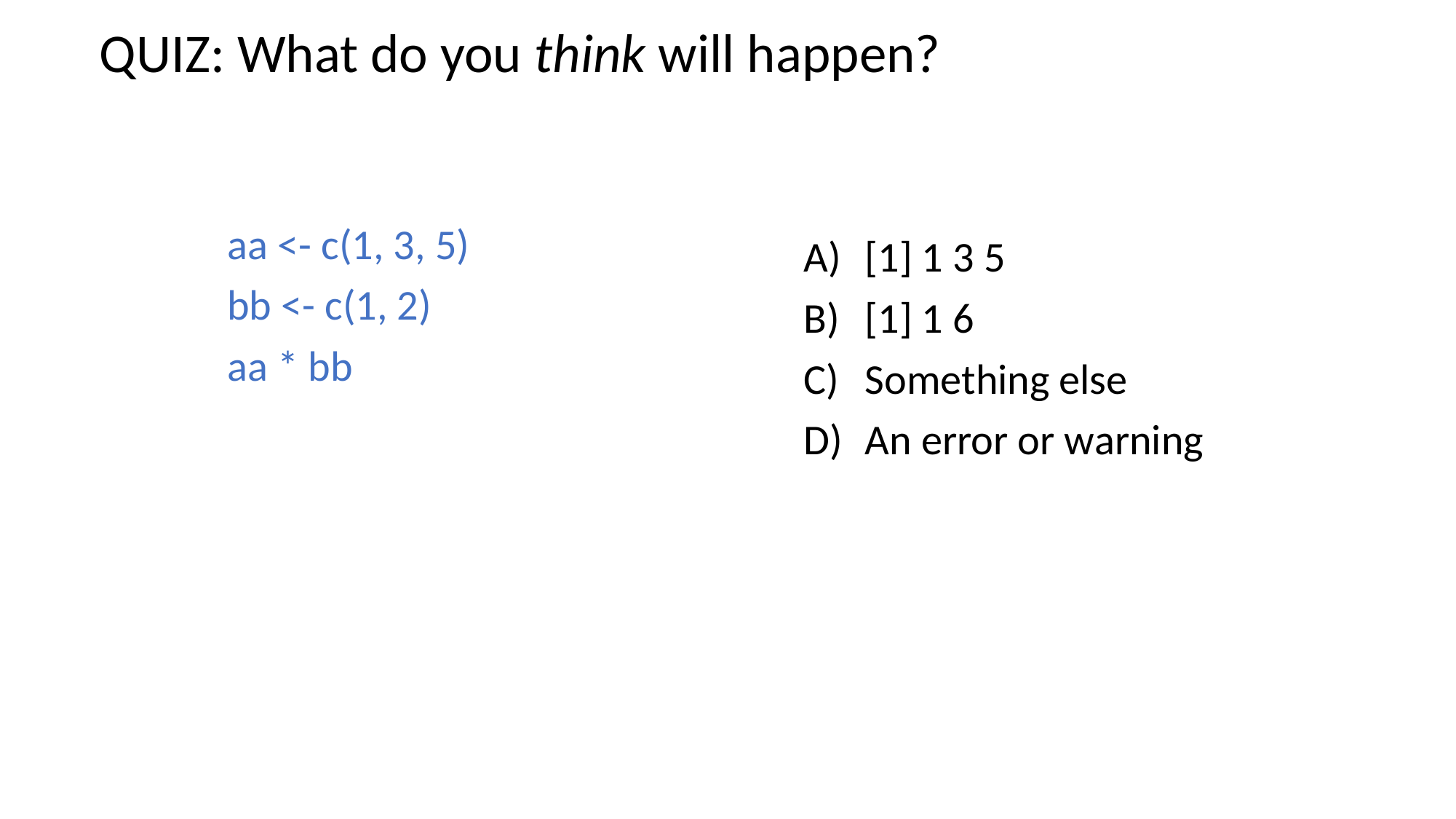

# QUIZ: What do you think will happen?
aa <- c(1, 3, 5)
bb <- c(1, 2)
aa * bb

[1] 1 3 5
[1] 1 6
Something else
An error or warning